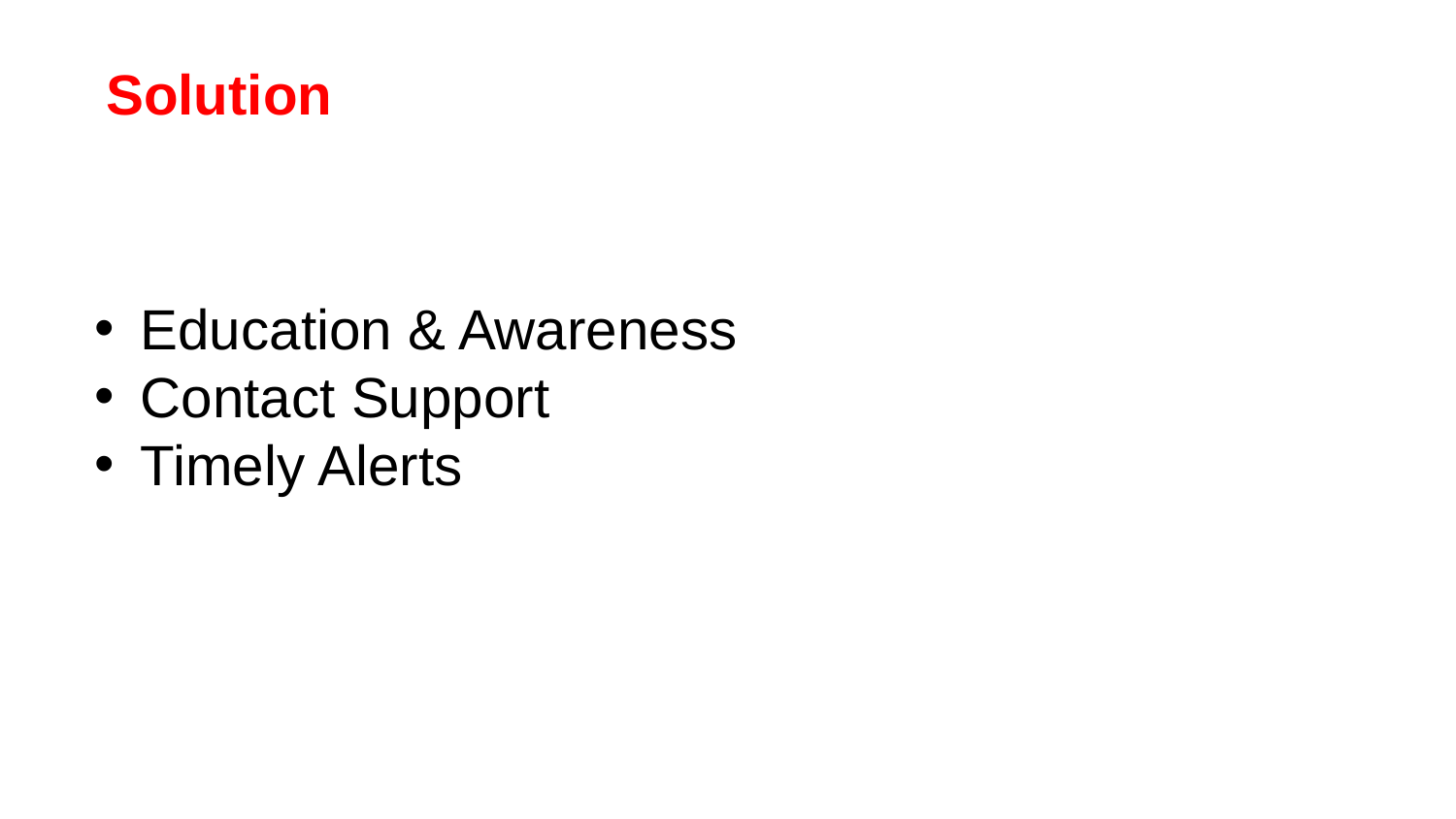

Solution
Education & Awareness
Contact Support
Timely Alerts